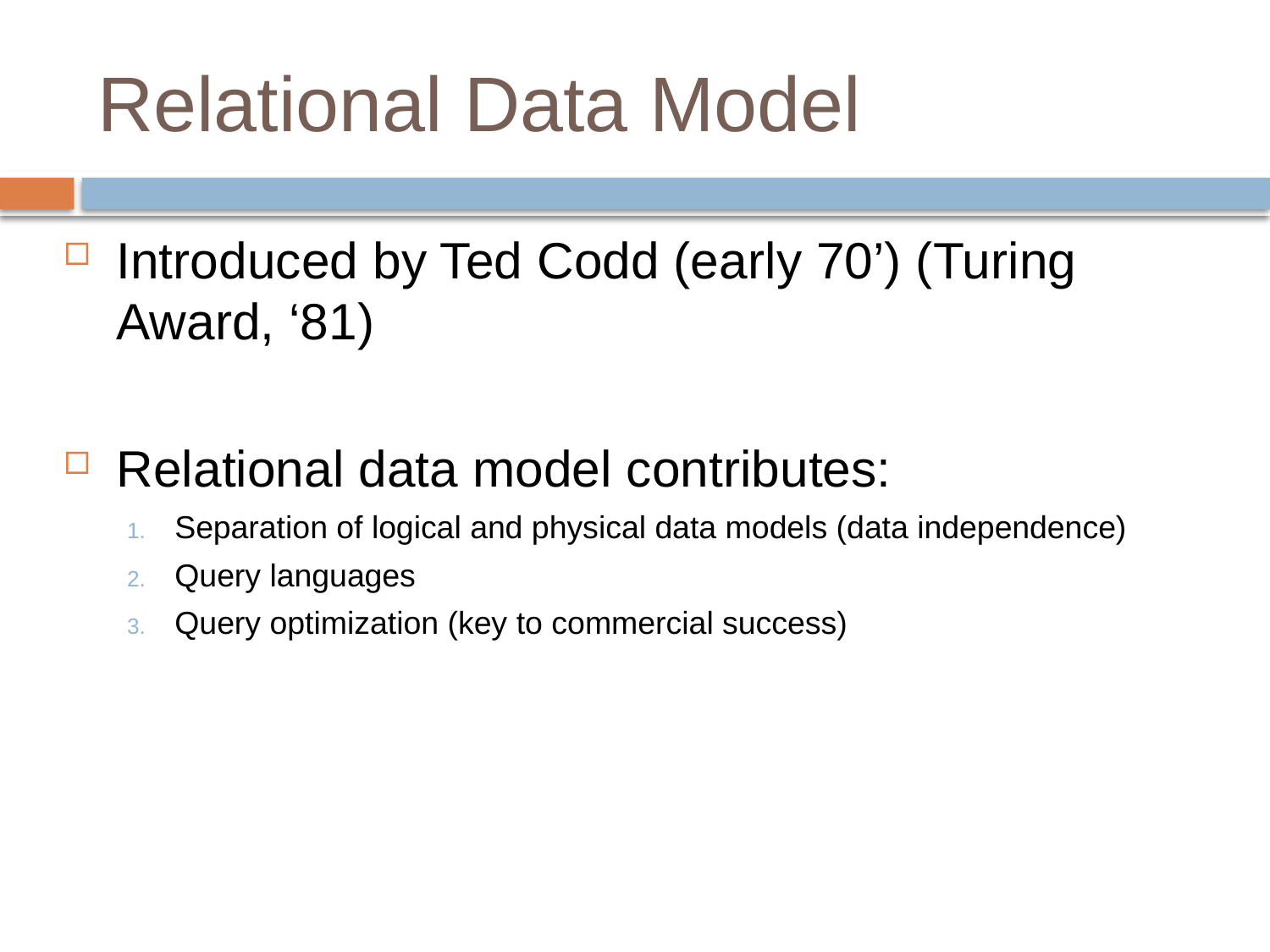

# Relational Data Model
Introduced by Ted Codd (early 70’) (Turing Award, ‘81)

Relational data model contributes:
Separation of logical and physical data models (data independence)
Query languages
Query optimization (key to commercial success)